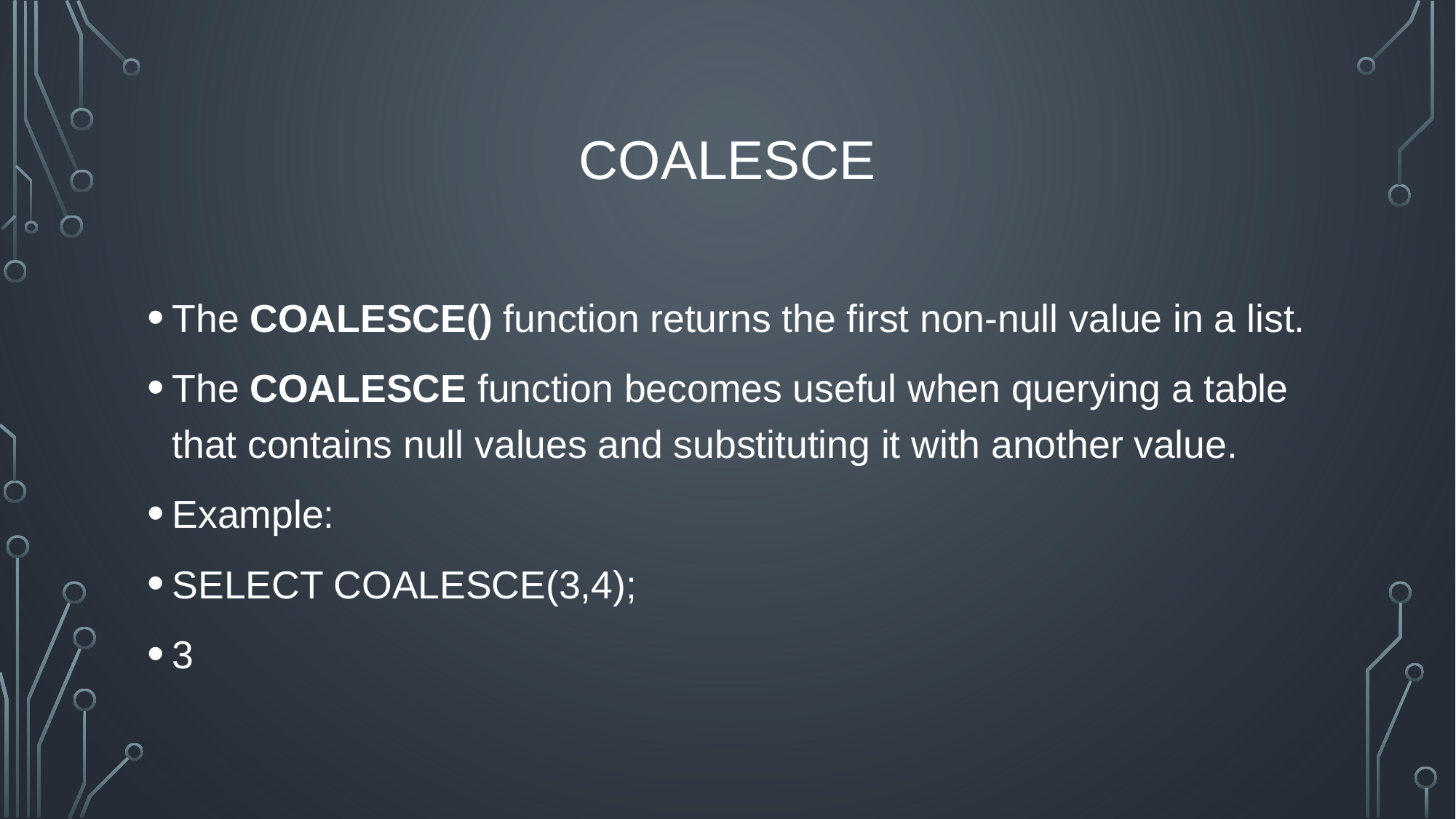

# coalesce
The COALESCE() function returns the first non-null value in a list.
The COALESCE function becomes useful when querying a table that contains null values and substituting it with another value.
Example:
SELECT COALESCE(3,4);
3